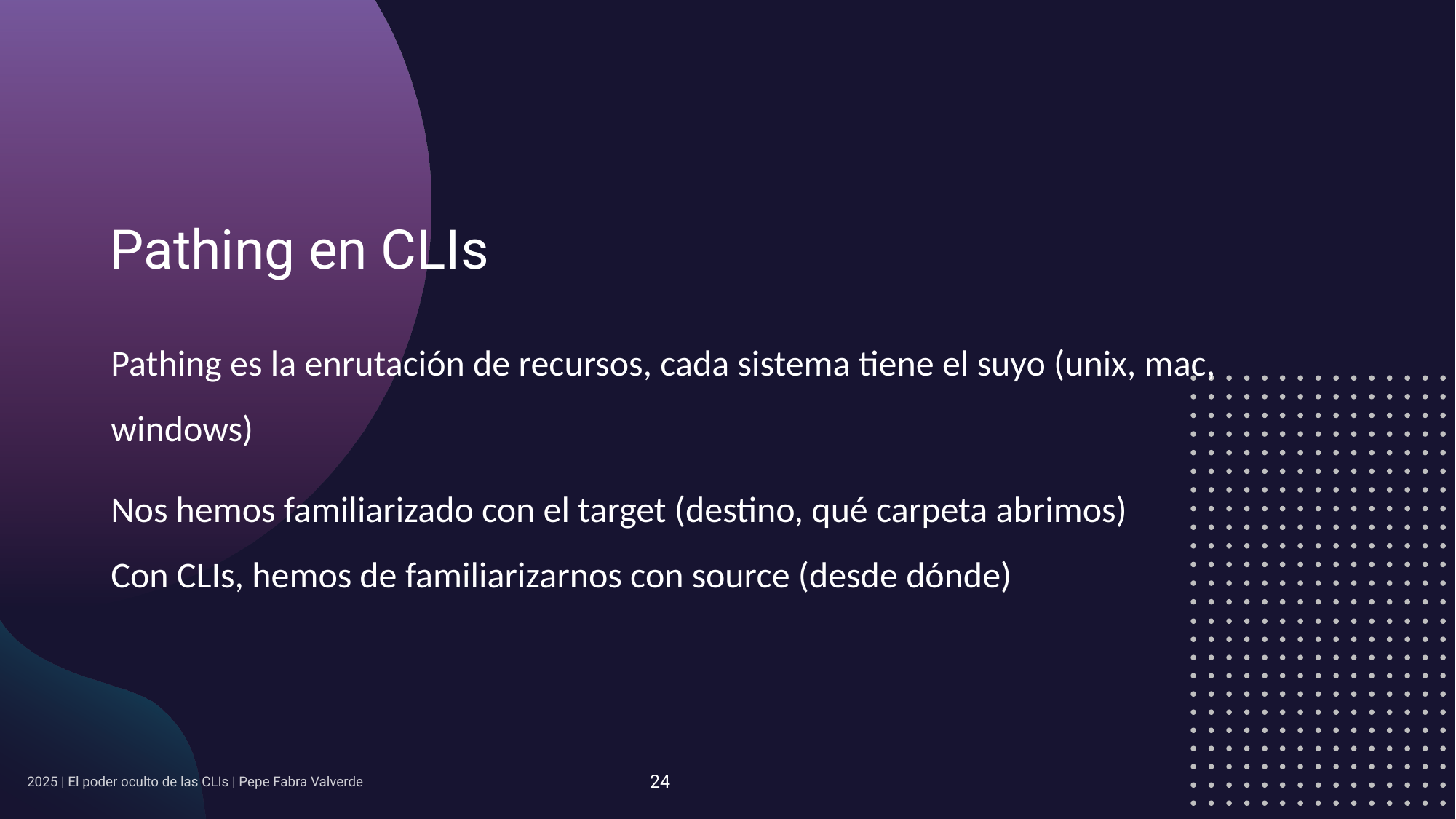

# Pathing en CLIs
Pathing es la enrutación de recursos, cada sistema tiene el suyo (unix, mac, windows)
Nos hemos familiarizado con el target (destino, qué carpeta abrimos)
Con CLIs, hemos de familiarizarnos con source (desde dónde)
2025 | El poder oculto de las CLIs | Pepe Fabra Valverde